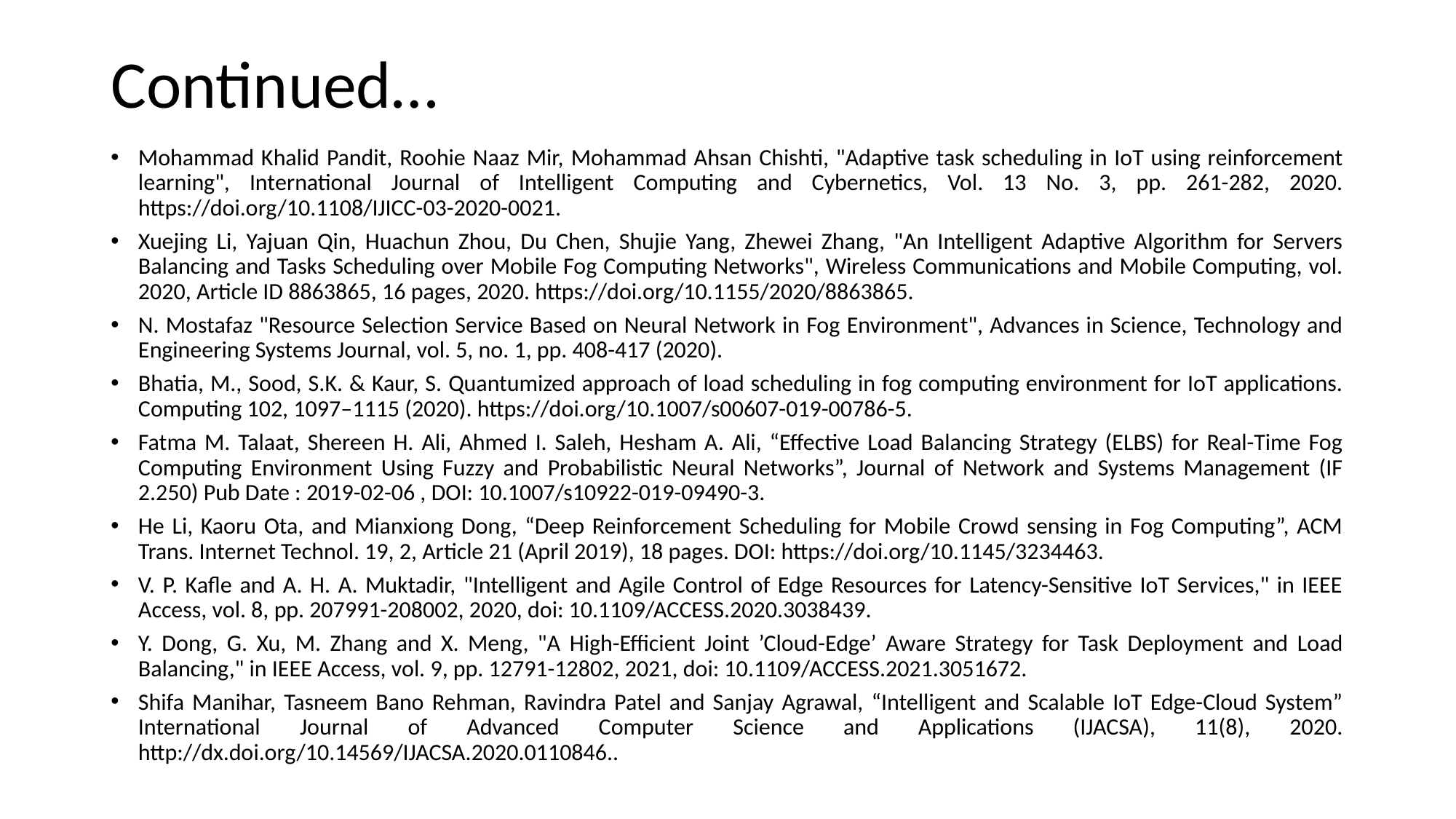

# Continued…
Mohammad Khalid Pandit, Roohie Naaz Mir, Mohammad Ahsan Chishti, "Adaptive task scheduling in IoT using reinforcement learning", International Journal of Intelligent Computing and Cybernetics, Vol. 13 No. 3, pp. 261-282, 2020. https://doi.org/10.1108/IJICC-03-2020-0021.
Xuejing Li, Yajuan Qin, Huachun Zhou, Du Chen, Shujie Yang, Zhewei Zhang, "An Intelligent Adaptive Algorithm for Servers Balancing and Tasks Scheduling over Mobile Fog Computing Networks", Wireless Communications and Mobile Computing, vol. 2020, Article ID 8863865, 16 pages, 2020. https://doi.org/10.1155/2020/8863865.
N. Mostafaz "Resource Selection Service Based on Neural Network in Fog Environment", Advances in Science, Technology and Engineering Systems Journal, vol. 5, no. 1, pp. 408-417 (2020).
Bhatia, M., Sood, S.K. & Kaur, S. Quantumized approach of load scheduling in fog computing environment for IoT applications. Computing 102, 1097–1115 (2020). https://doi.org/10.1007/s00607-019-00786-5.
Fatma M. Talaat, Shereen H. Ali, Ahmed I. Saleh, Hesham A. Ali, “Effective Load Balancing Strategy (ELBS) for Real-Time Fog Computing Environment Using Fuzzy and Probabilistic Neural Networks”, Journal of Network and Systems Management (IF 2.250) Pub Date : 2019-02-06 , DOI: 10.1007/s10922-019-09490-3.
He Li, Kaoru Ota, and Mianxiong Dong, “Deep Reinforcement Scheduling for Mobile Crowd sensing in Fog Computing”, ACM Trans. Internet Technol. 19, 2, Article 21 (April 2019), 18 pages. DOI: https://doi.org/10.1145/3234463.
V. P. Kafle and A. H. A. Muktadir, "Intelligent and Agile Control of Edge Resources for Latency-Sensitive IoT Services," in IEEE Access, vol. 8, pp. 207991-208002, 2020, doi: 10.1109/ACCESS.2020.3038439.
Y. Dong, G. Xu, M. Zhang and X. Meng, "A High-Efficient Joint ’Cloud-Edge’ Aware Strategy for Task Deployment and Load Balancing," in IEEE Access, vol. 9, pp. 12791-12802, 2021, doi: 10.1109/ACCESS.2021.3051672.
Shifa Manihar, Tasneem Bano Rehman, Ravindra Patel and Sanjay Agrawal, “Intelligent and Scalable IoT Edge-Cloud System” International Journal of Advanced Computer Science and Applications (IJACSA), 11(8), 2020. http://dx.doi.org/10.14569/IJACSA.2020.0110846..